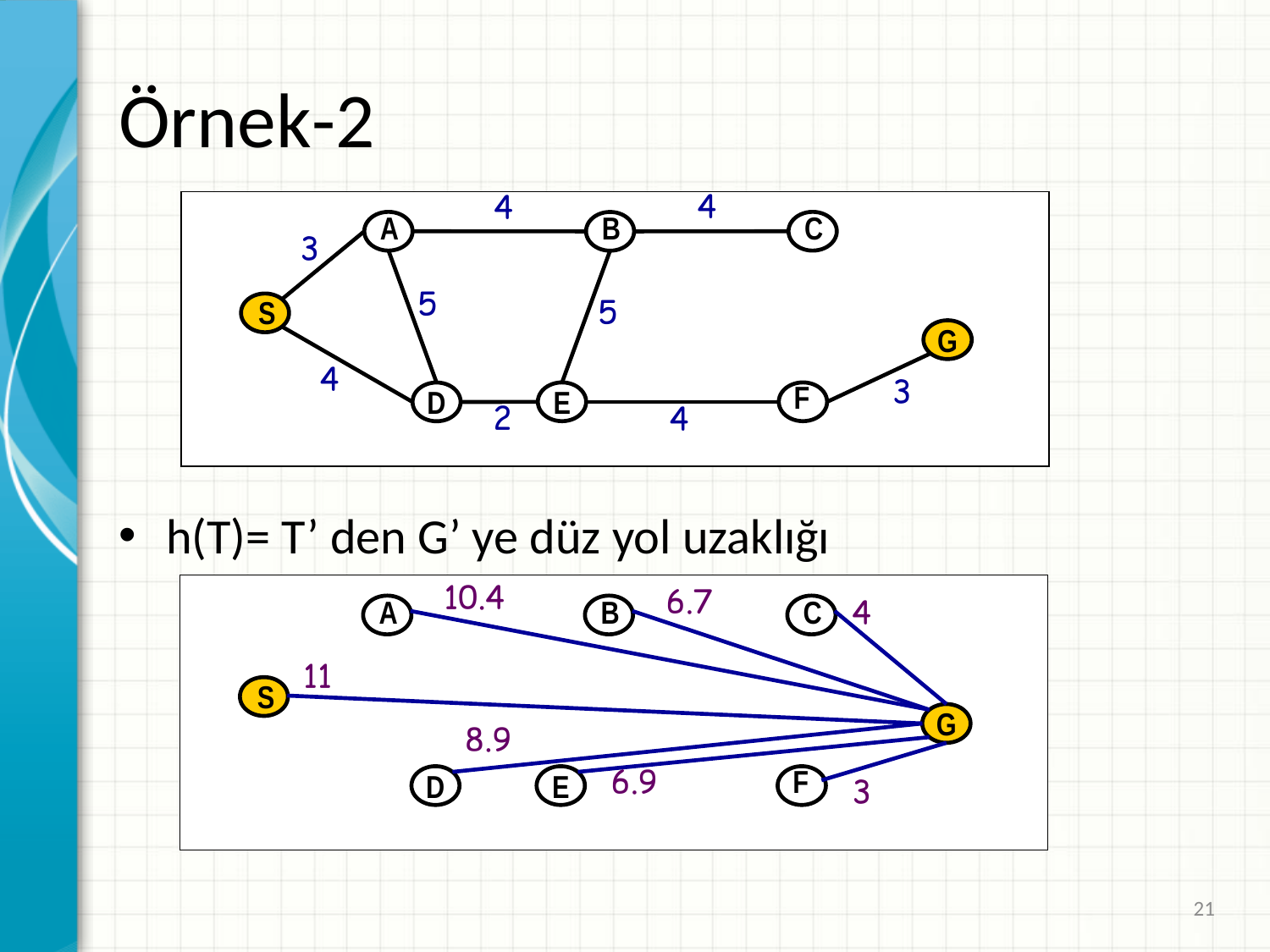

G
3
C
F

4
4
B
5

E
4
2
5
D
A

4
3
S

# Örnek-2

h(T)= T’ den G’ ye düz yol uzaklığı
10.4

6.7
A
B
C
4

11
S

G
8.9
F
6.9
3
D
E

21